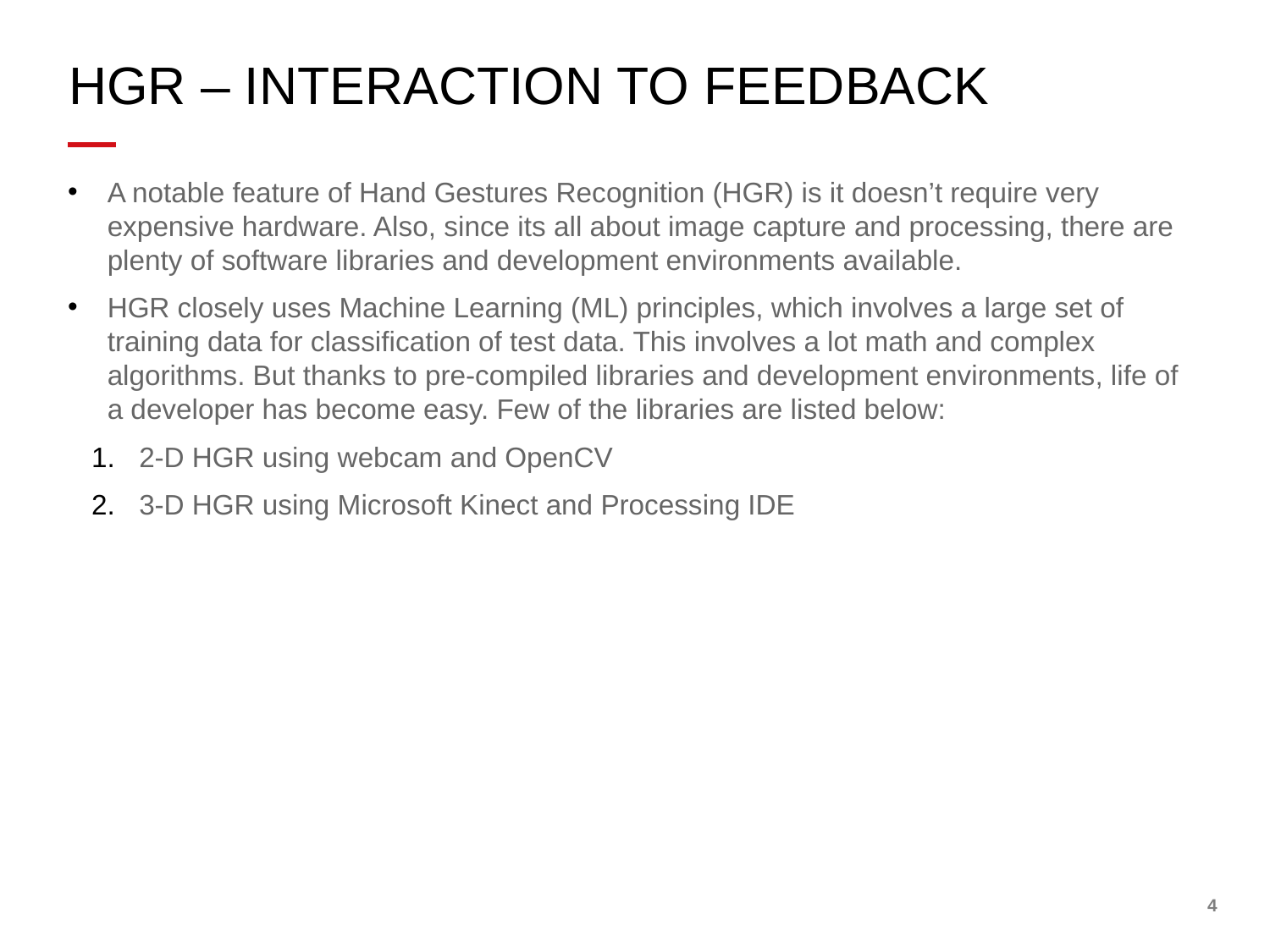

# HGR – INTERACTION TO FEEDBACK
A notable feature of Hand Gestures Recognition (HGR) is it doesn’t require very expensive hardware. Also, since its all about image capture and processing, there are plenty of software libraries and development environments available.
HGR closely uses Machine Learning (ML) principles, which involves a large set of training data for classification of test data. This involves a lot math and complex algorithms. But thanks to pre-compiled libraries and development environments, life of a developer has become easy. Few of the libraries are listed below:
2-D HGR using webcam and OpenCV
3-D HGR using Microsoft Kinect and Processing IDE